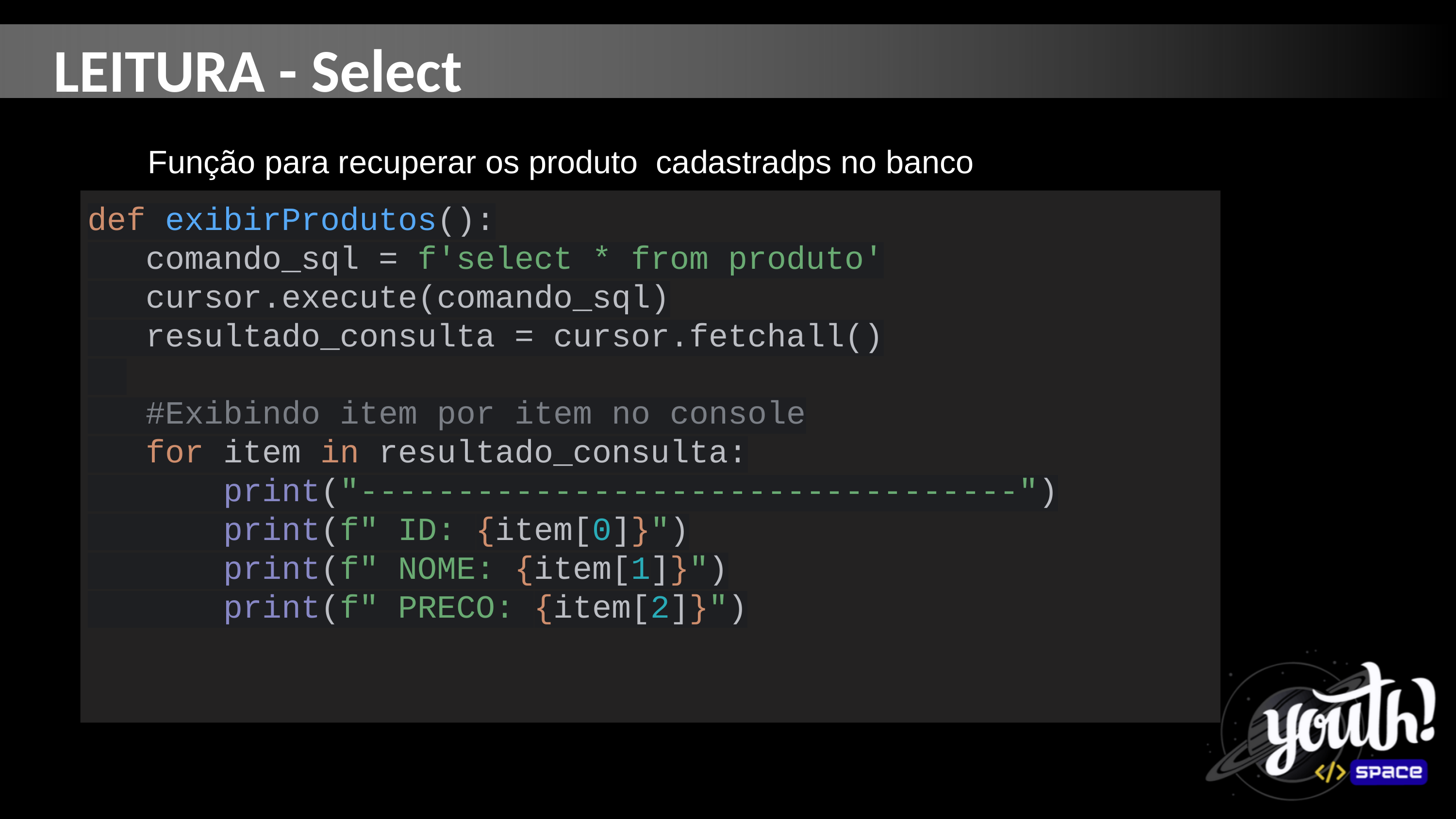

LEITURA - Select

Função para recuperar os produto  cadastradps no banco

def exibirProdutos():
   comando_sql = f'select * from produto'
   cursor.execute(comando_sql)
   resultado_consulta = cursor.fetchall()

   #Exibindo item por item no console
   for item in resultado_consulta:
       print("----------------------------------")
       print(f" ID: {item[0]}")
       print(f" NOME: {item[1]}")
       print(f" PRECO: {item[2]}")